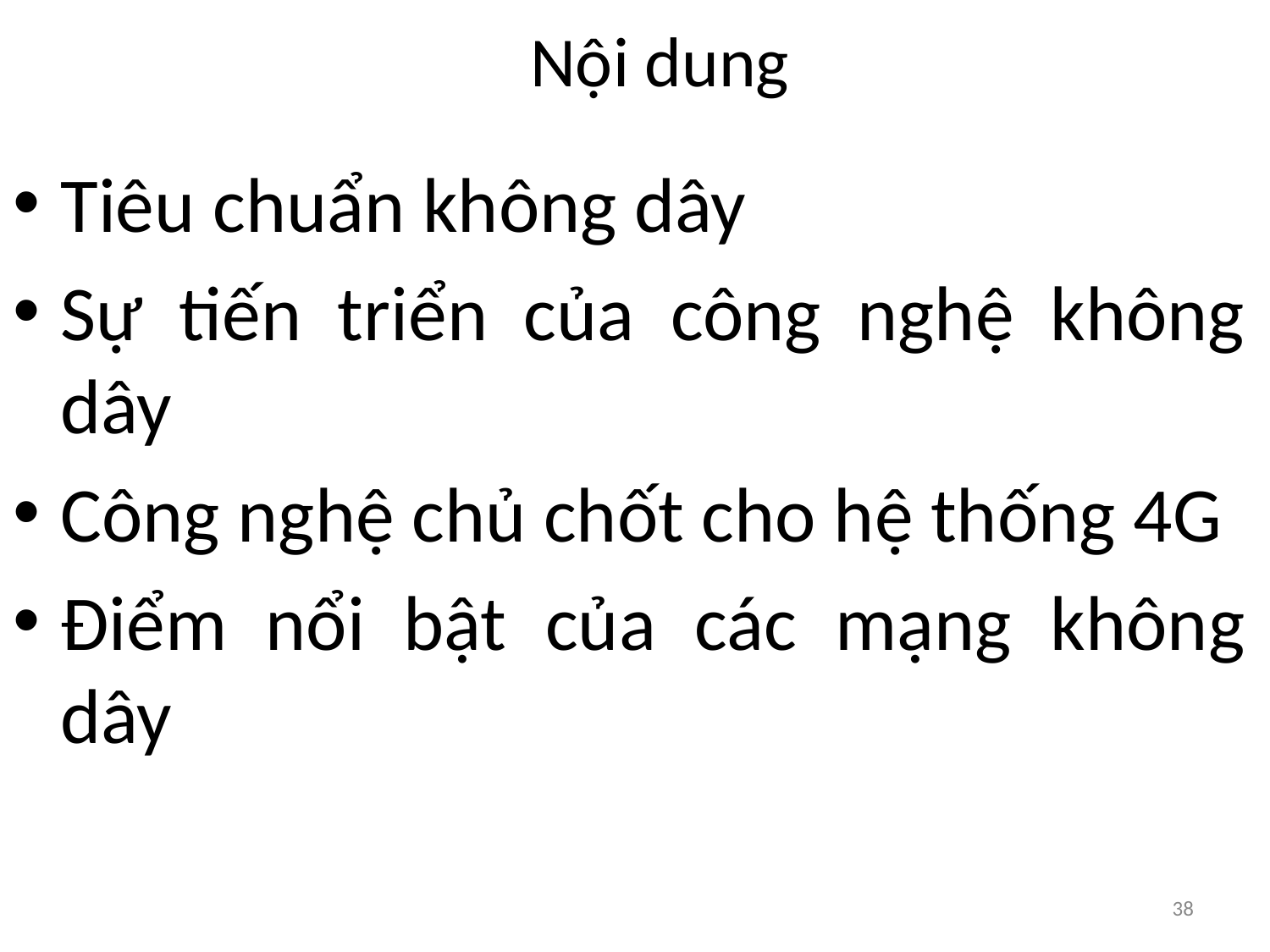

# Nội dung
Tiêu chuẩn không dây
Sự tiến triển của công nghệ không dây
Công nghệ chủ chốt cho hệ thống 4G
Điểm nổi bật của các mạng không dây
38